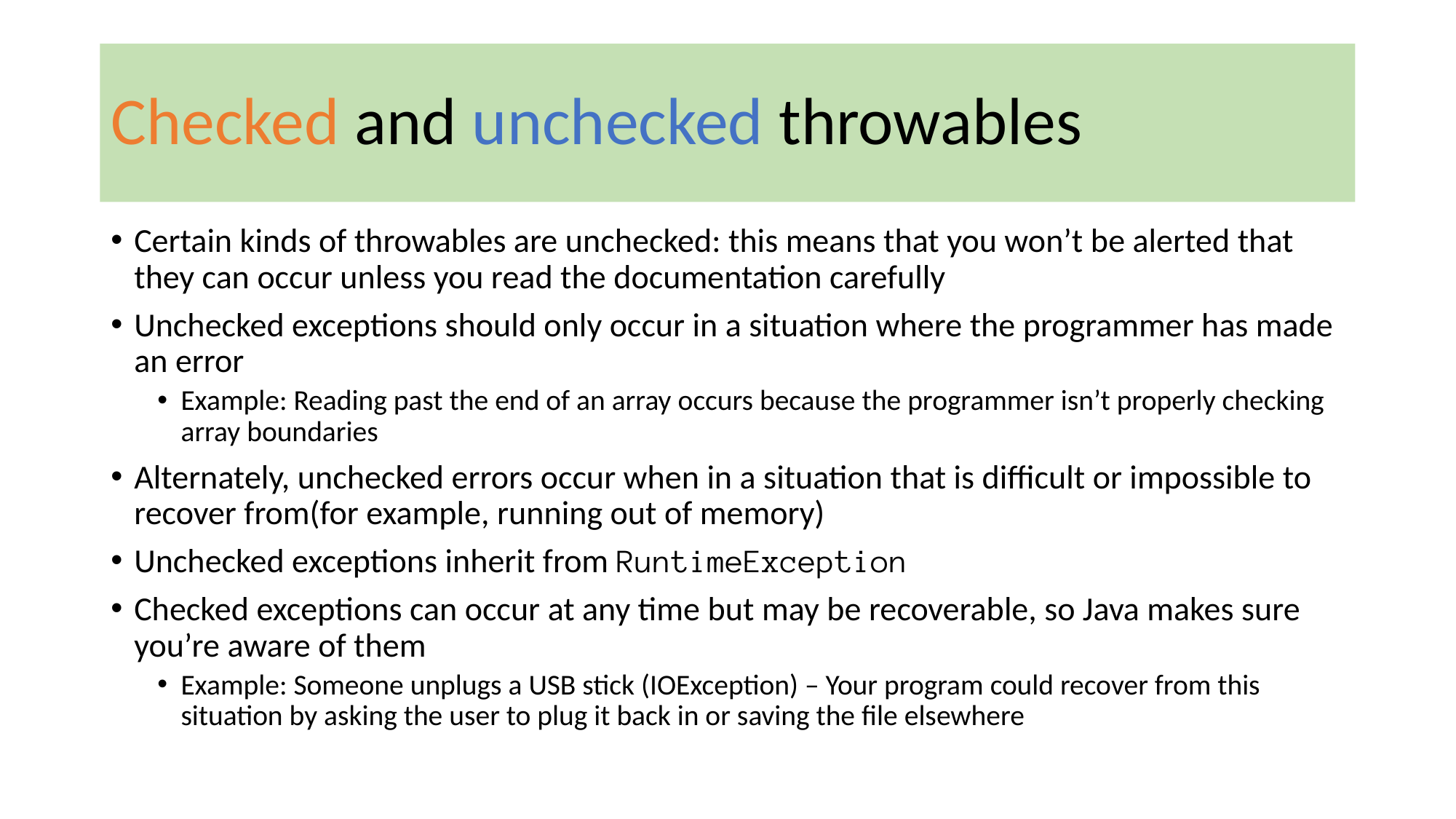

# Checked and unchecked throwables
Certain kinds of throwables are unchecked: this means that you won’t be alerted that they can occur unless you read the documentation carefully
Unchecked exceptions should only occur in a situation where the programmer has made an error
Example: Reading past the end of an array occurs because the programmer isn’t properly checking array boundaries
Alternately, unchecked errors occur when in a situation that is difficult or impossible to recover from(for example, running out of memory)
Unchecked exceptions inherit from RuntimeException
Checked exceptions can occur at any time but may be recoverable, so Java makes sure you’re aware of them
Example: Someone unplugs a USB stick (IOException) – Your program could recover from this situation by asking the user to plug it back in or saving the file elsewhere